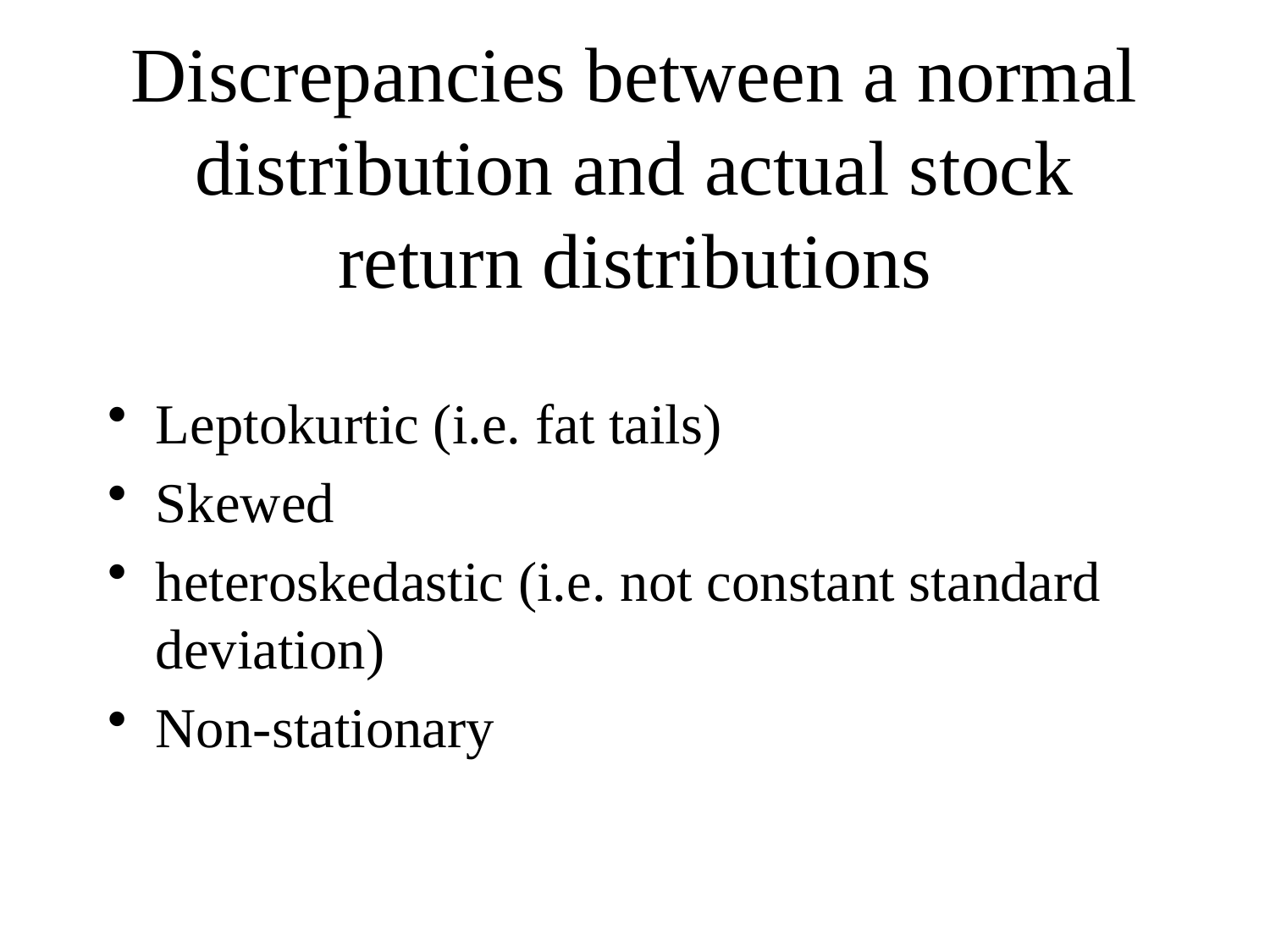

# Discrepancies between a normal distribution and actual stock return distributions
Leptokurtic (i.e. fat tails)
Skewed
heteroskedastic (i.e. not constant standard deviation)
Non-stationary